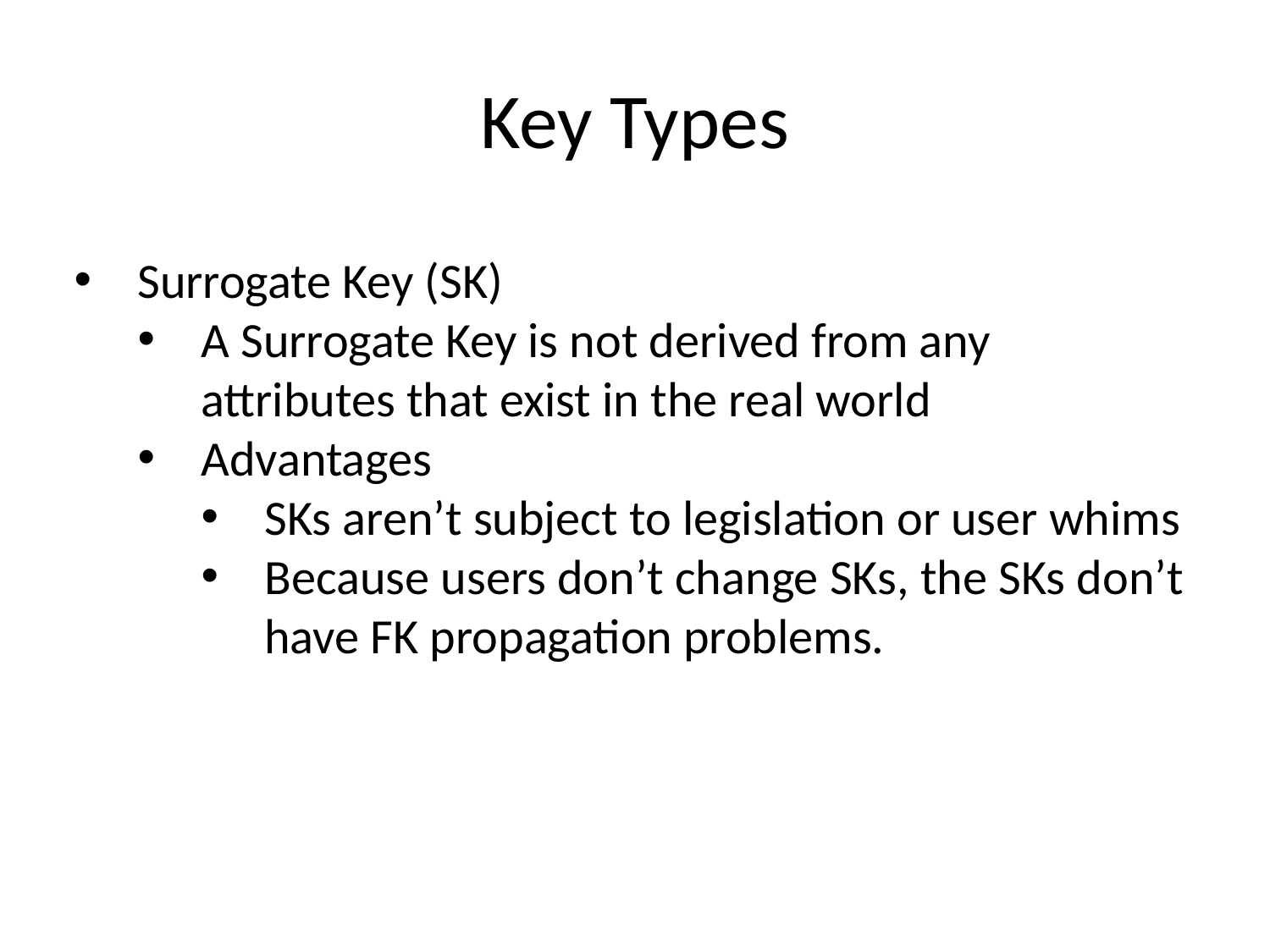

# Key Types
Surrogate Key (SK)
A Surrogate Key is not derived from any attributes that exist in the real world
Advantages
SKs aren’t subject to legislation or user whims
Because users don’t change SKs, the SKs don’t have FK propagation problems.